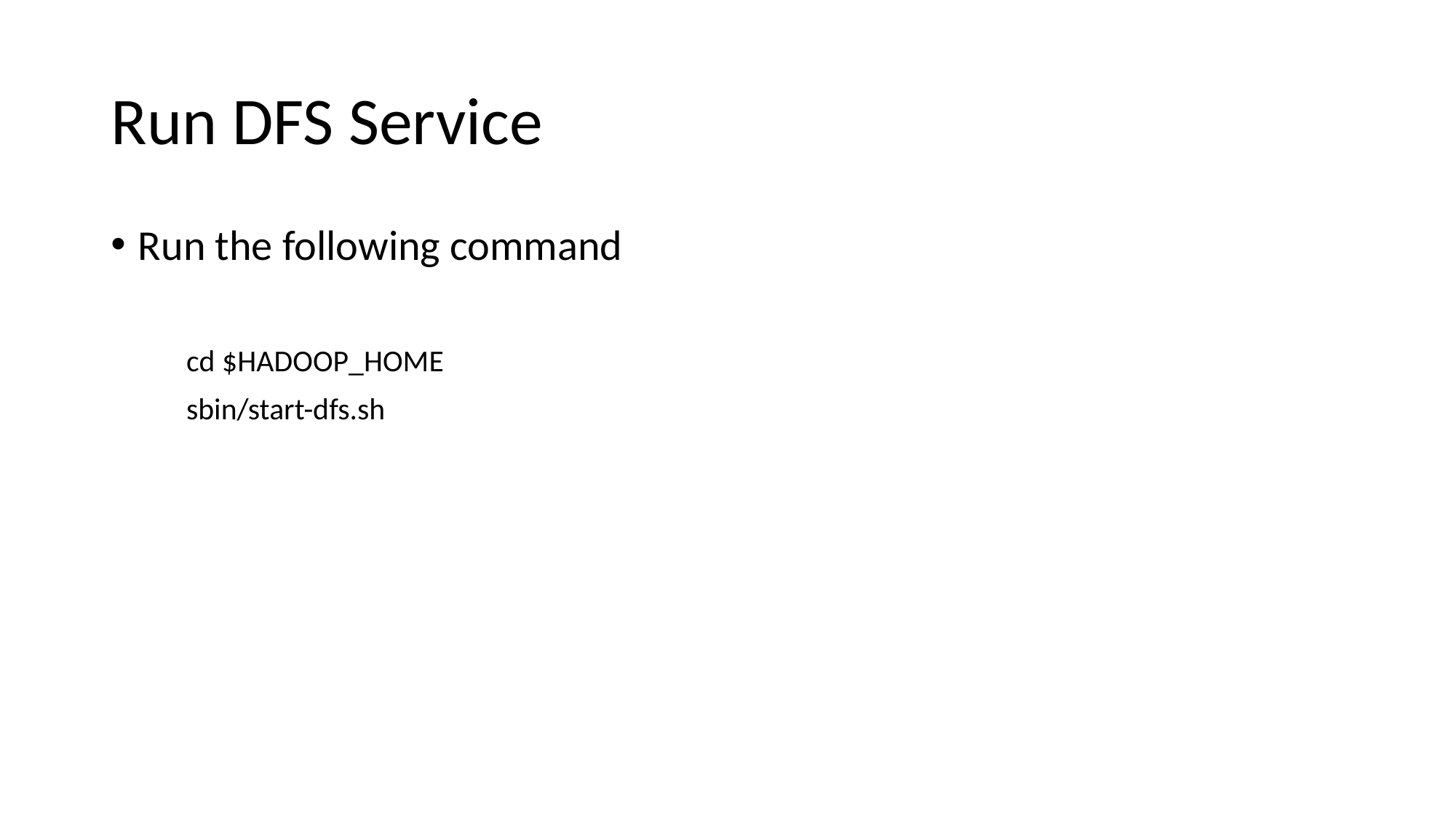

# Run DFS Service
Run the following command

   cd $HADOOP_HOME
   sbin/start-dfs.sh